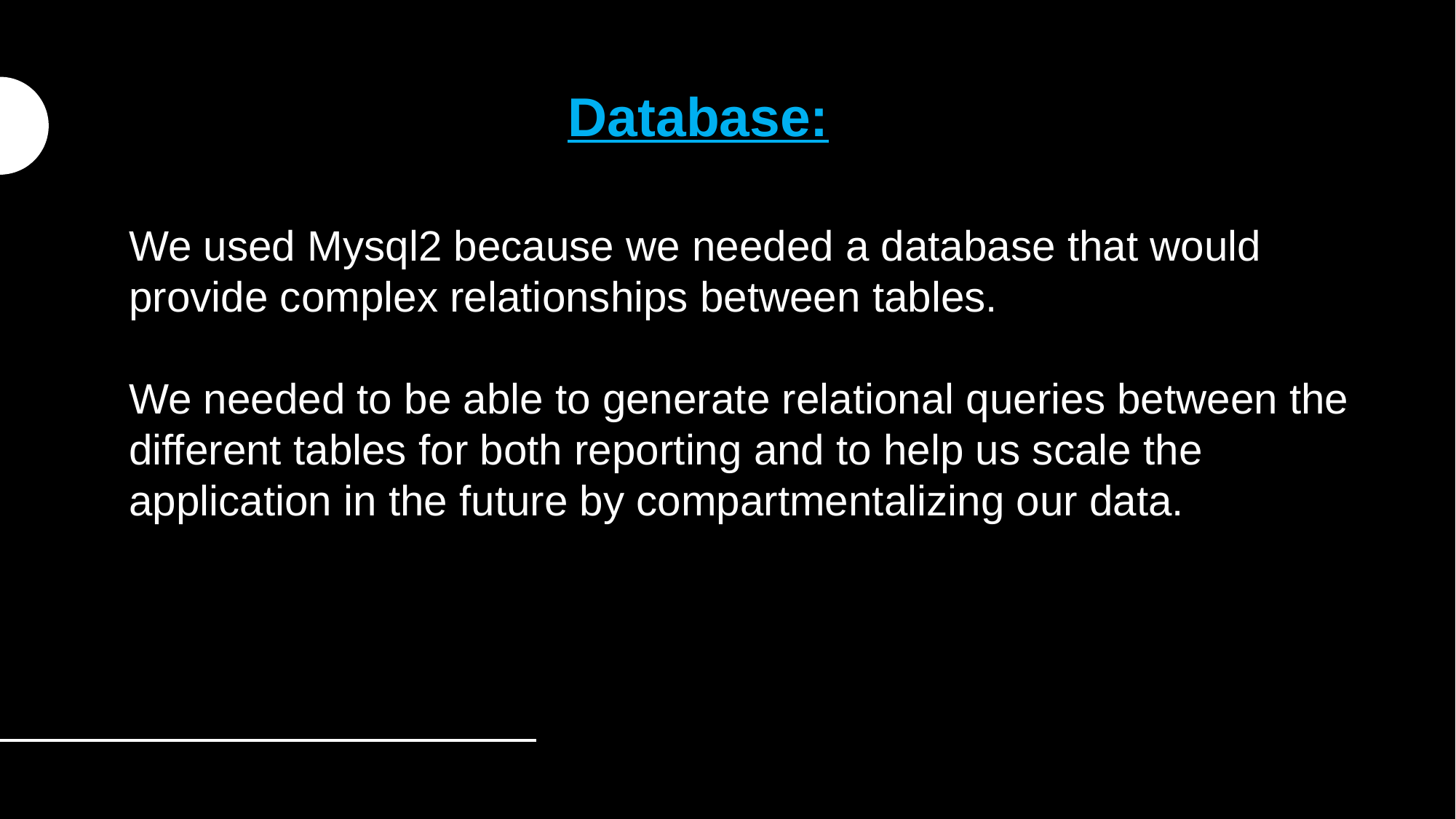

Database:
We used Mysql2 because we needed a database that would provide complex relationships between tables.

We needed to be able to generate relational queries between the different tables for both reporting and to help us scale the application in the future by compartmentalizing our data.